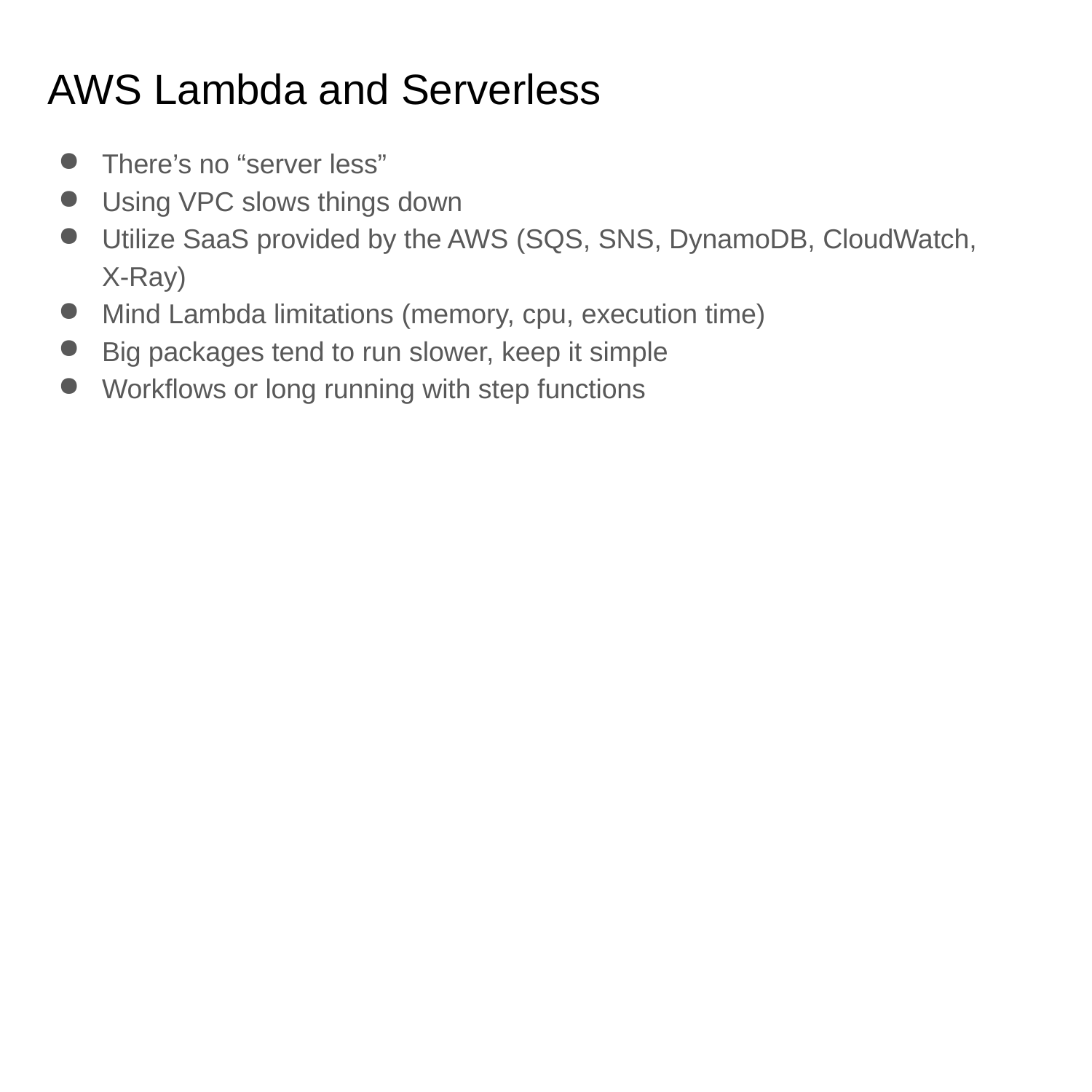

# AWS Lambda and Serverless
There’s no “server less”
Using VPC slows things down
Utilize SaaS provided by the AWS (SQS, SNS, DynamoDB, CloudWatch,  X-Ray)
Mind Lambda limitations (memory, cpu, execution time)
Big packages tend to run slower, keep it simple
Workflows or long running with step functions